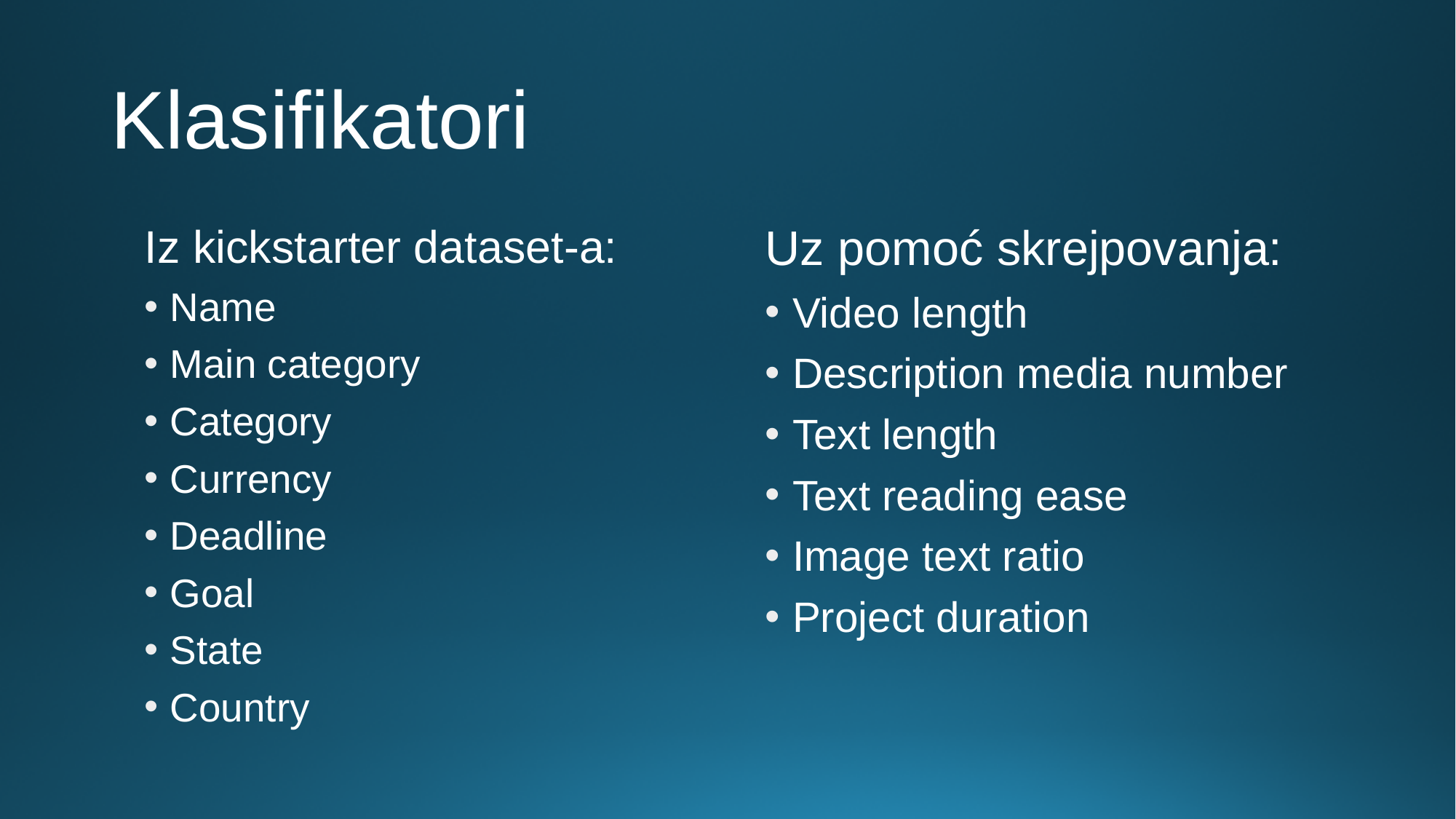

# Klasifikatori
Iz kickstarter dataset-a:
Name
Main category
Category
Currency
Deadline
Goal
State
Country

Uz pomoć skrejpovanja:
Video length
Description media number
Text length
Text reading ease
Image text ratio
Project duration